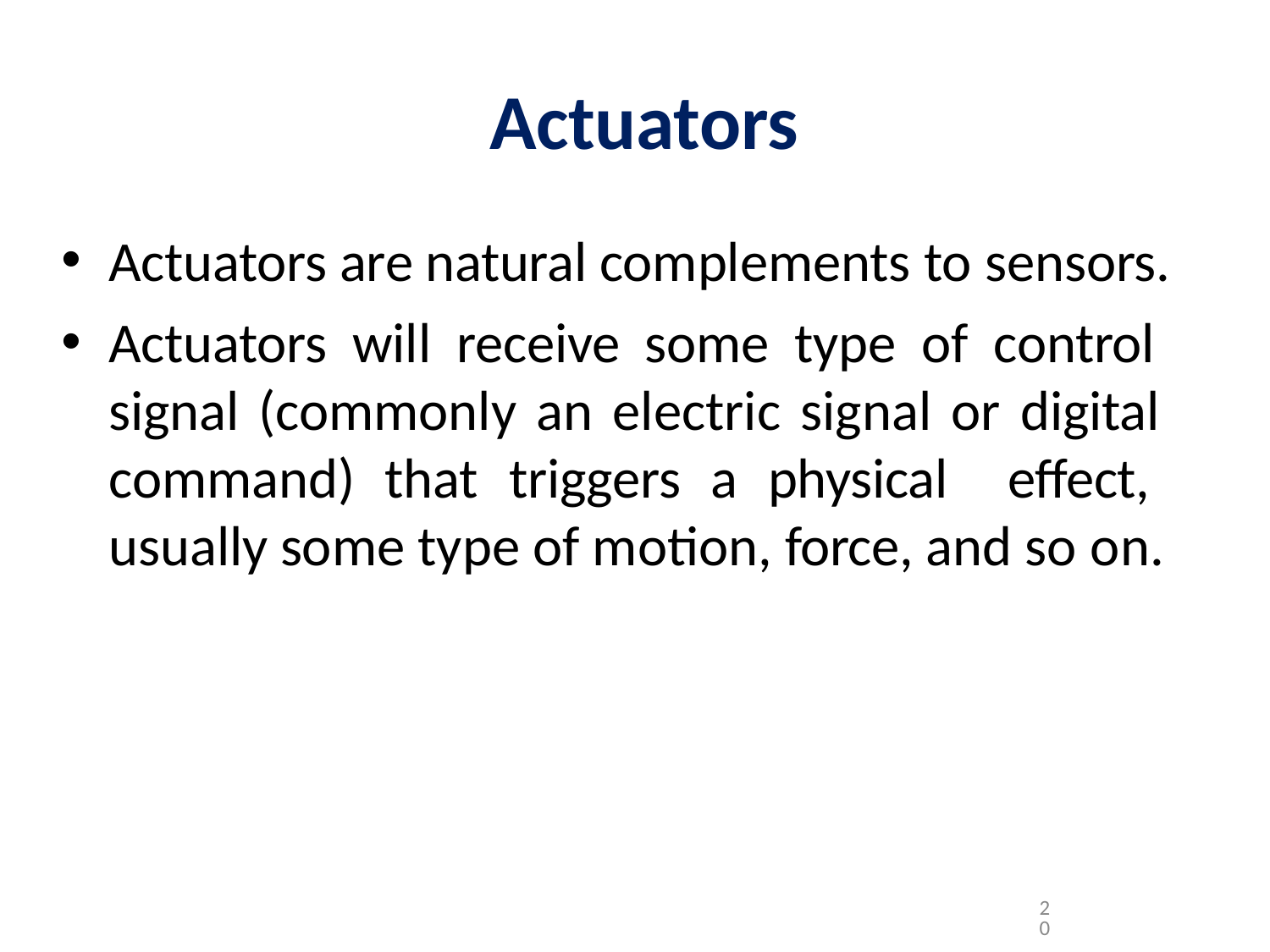

# Actuators
Actuators are natural complements to sensors.
Actuators will receive some type of control  signal (commonly an electric signal or digital  command) that triggers a physical  effect,  usually some type of motion, force, and so on.
20